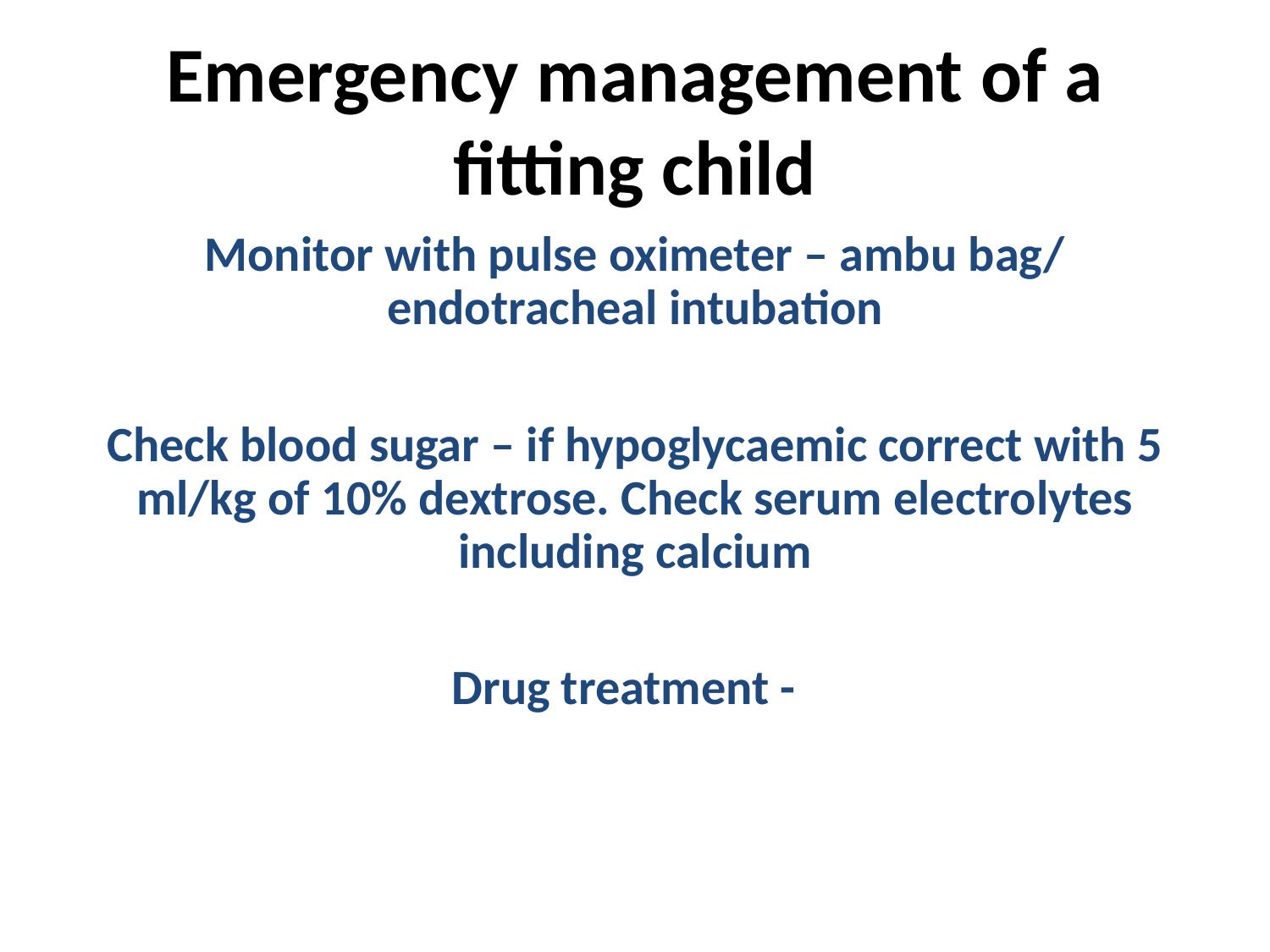

Emergency management of a fitting child
Monitor with pulse oximeter – ambu bag/ endotracheal intubation

Check blood sugar – if hypoglycaemic correct with 5 ml/kg of 10% dextrose. Check serum electrolytes including calcium

Drug treatment -